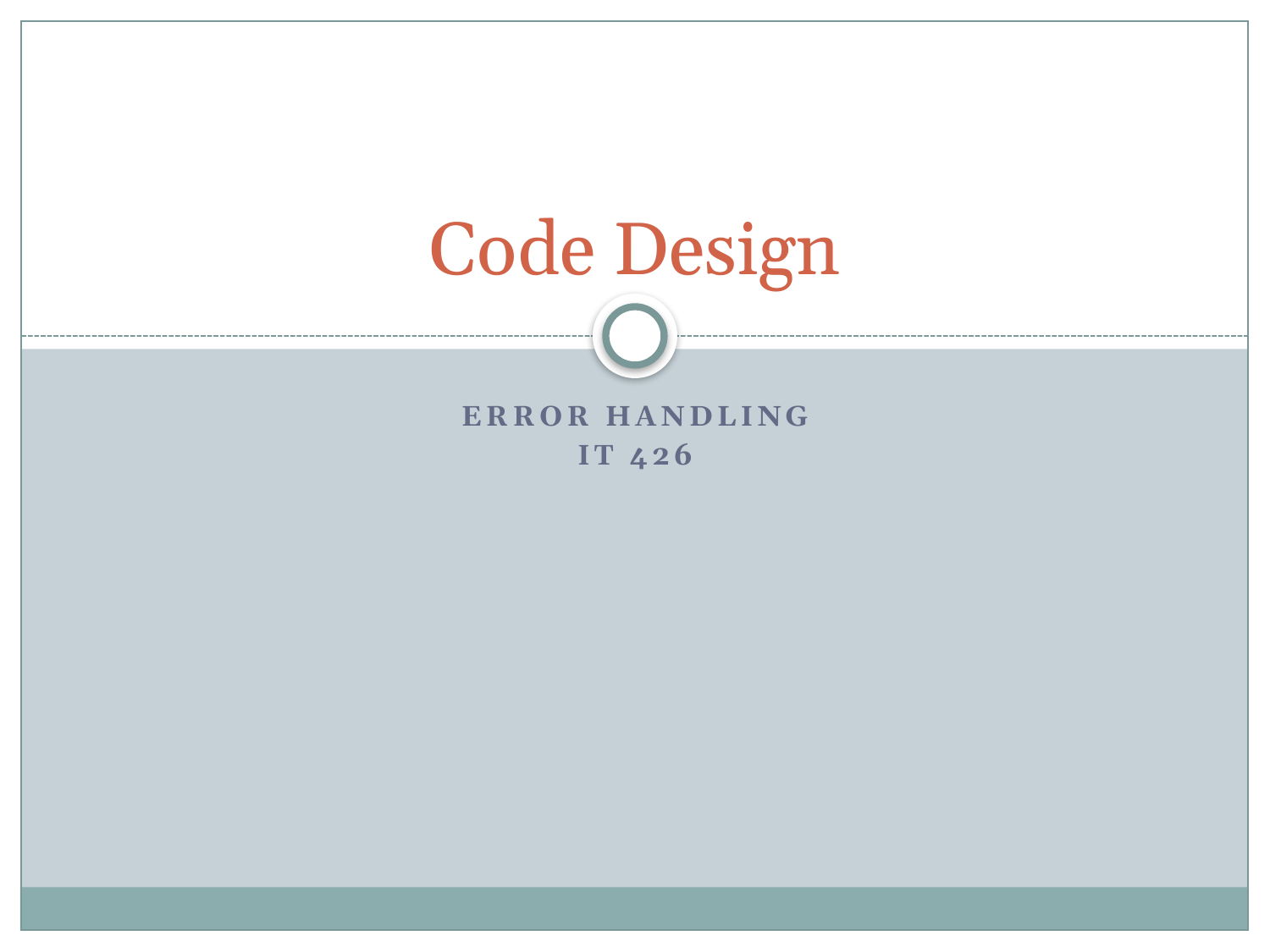

# Code Design
Error Handling
It 426